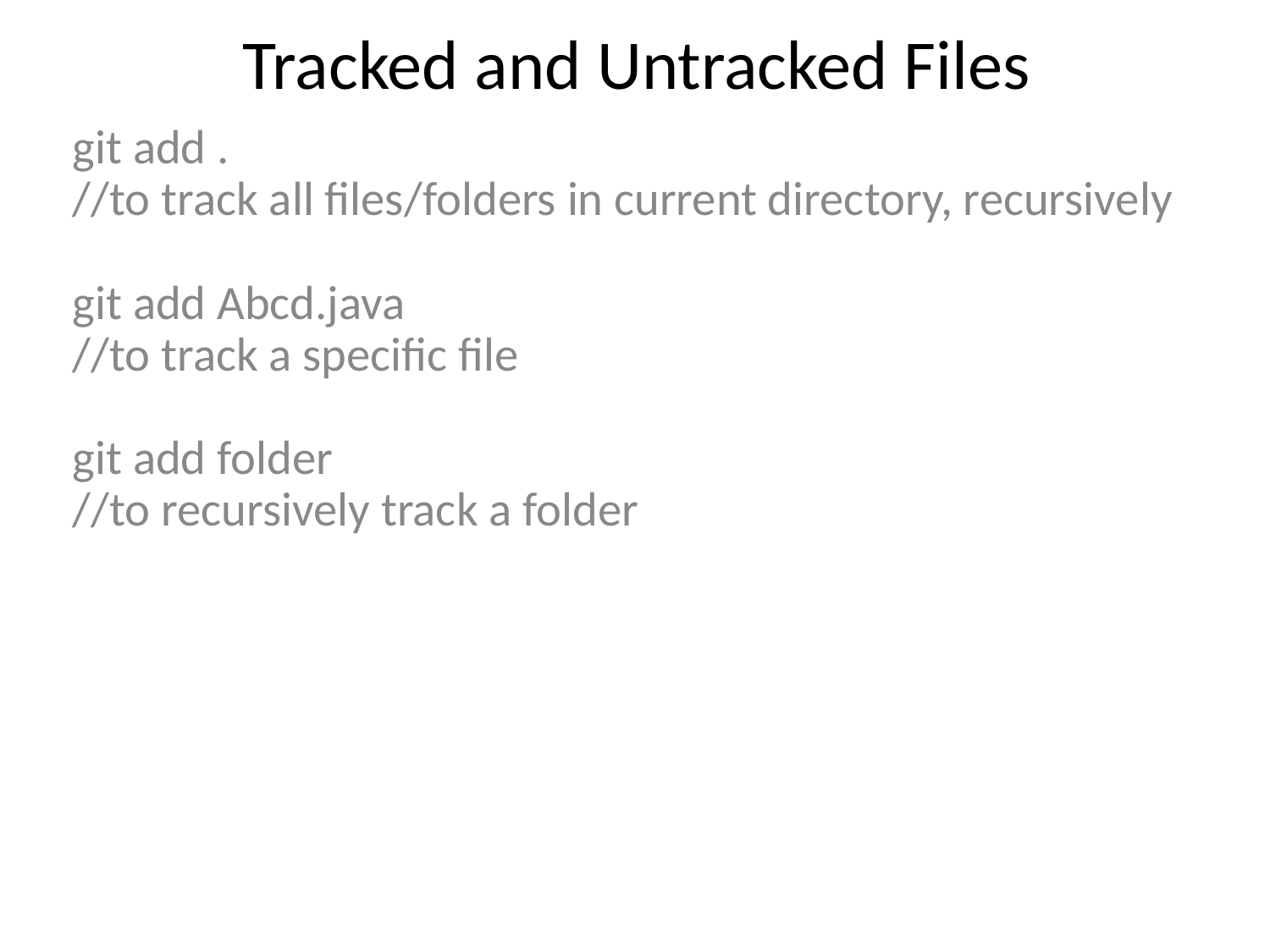

# Tracked and Untracked Files
git add .
//to track all files/folders in current directory, recursively

git add Abcd.java
//to track a specific file

git add folder
//to recursively track a folder